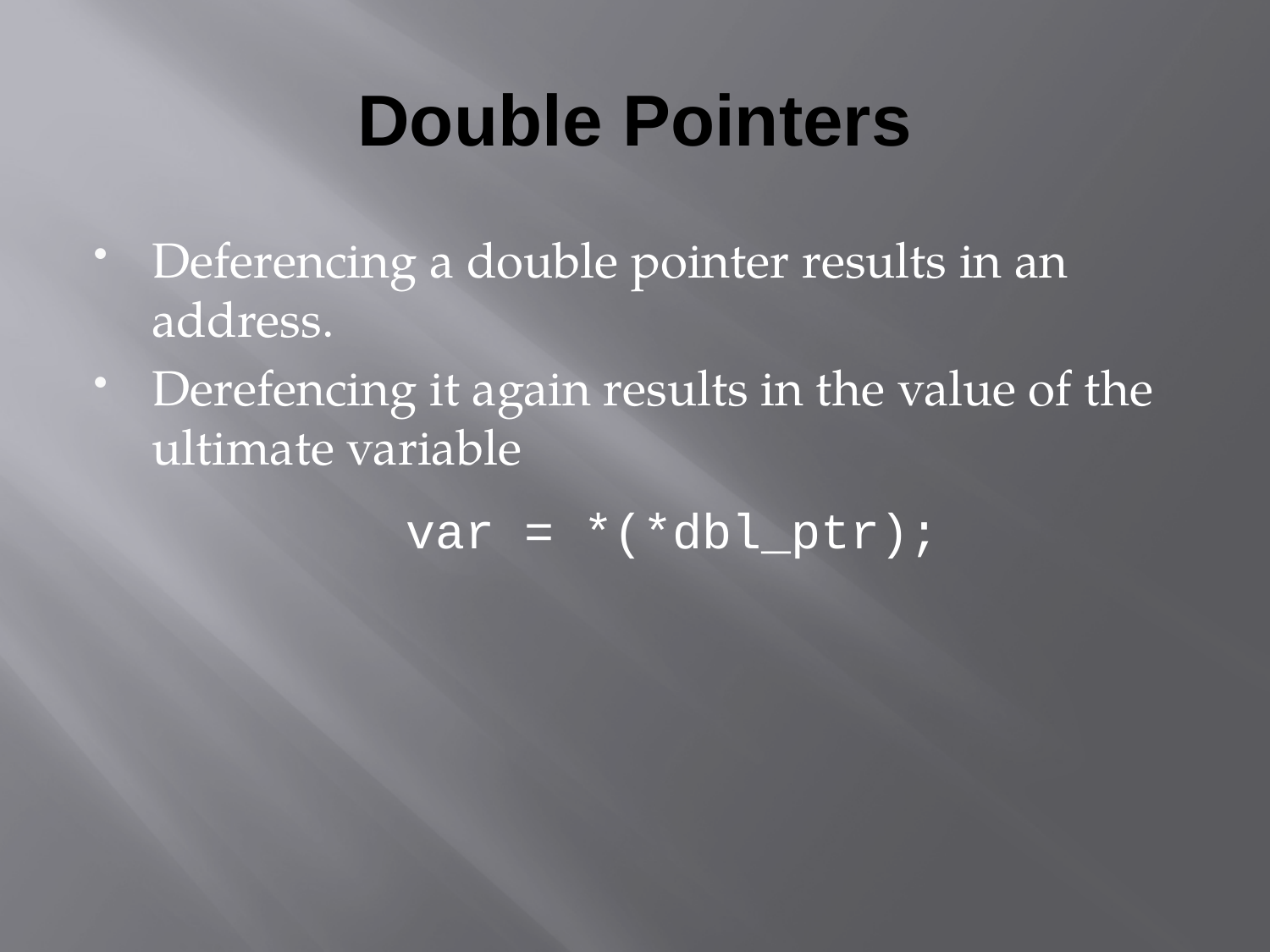

# Double Pointers
Deferencing a double pointer results in an address.
Derefencing it again results in the value of the ultimate variable
			var = *(*dbl_ptr);